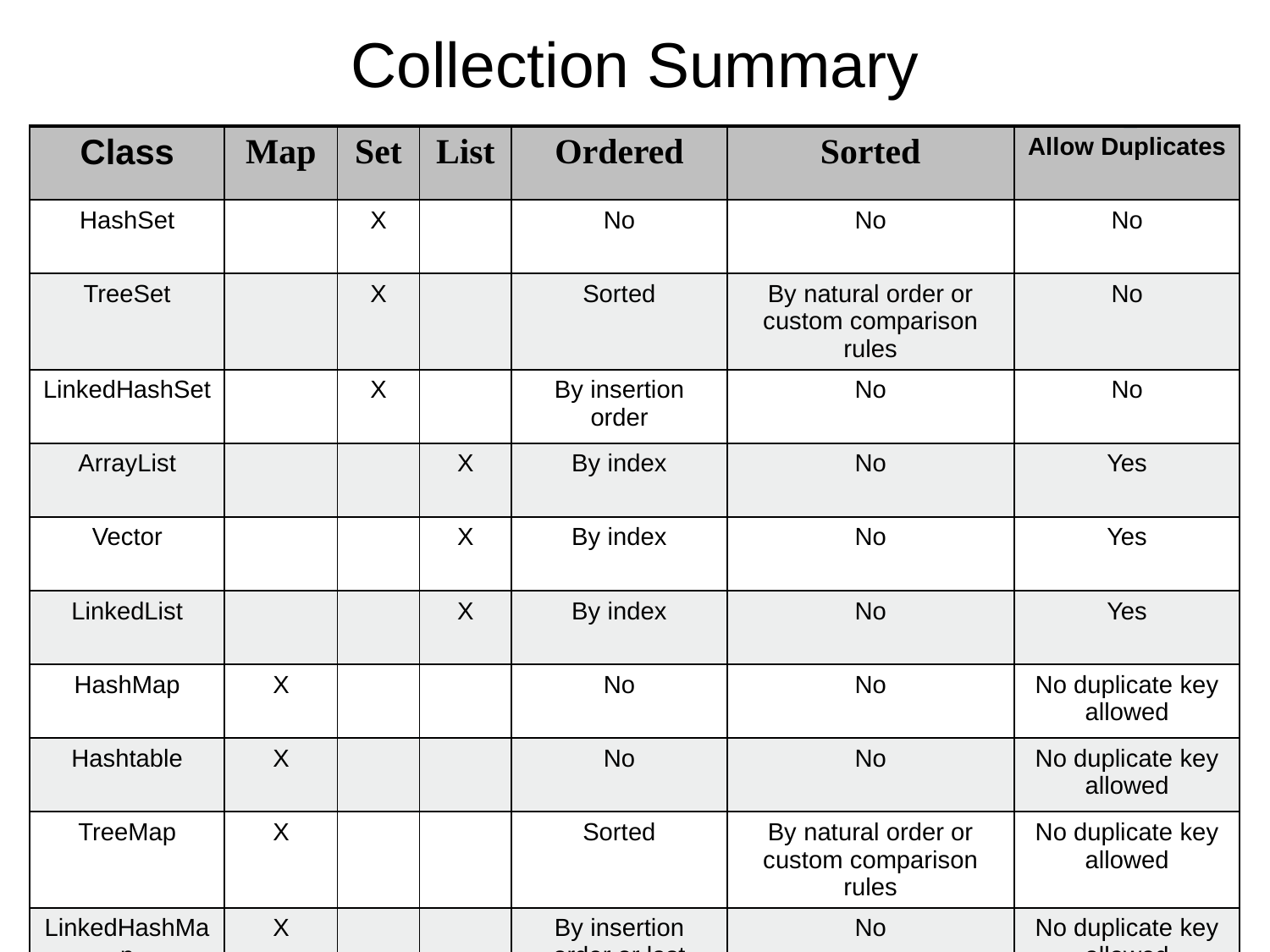

# Collection Summary
| Class | Map | Set | List | Ordered | Sorted | Allow Duplicates |
| --- | --- | --- | --- | --- | --- | --- |
| HashSet |  | X |  | No | No | No |
| TreeSet |  | X |  | Sorted | By natural order or custom comparison rules | No |
| LinkedHashSet |  | X |  | By insertion order | No | No |
| ArrayList |  |  | X | By index | No | Yes |
| Vector |  |  | X | By index | No | Yes |
| LinkedList |  |  | X | By index | No | Yes |
| HashMap | X |  |  | No | No | No duplicate key allowed |
| Hashtable | X |  |  | No | No | No duplicate key allowed |
| TreeMap | X |  |  | Sorted | By natural order or custom comparison rules | No duplicate key allowed |
| LinkedHashMap | X |  |  | By insertion order or last access order | No | No duplicate key allowed |